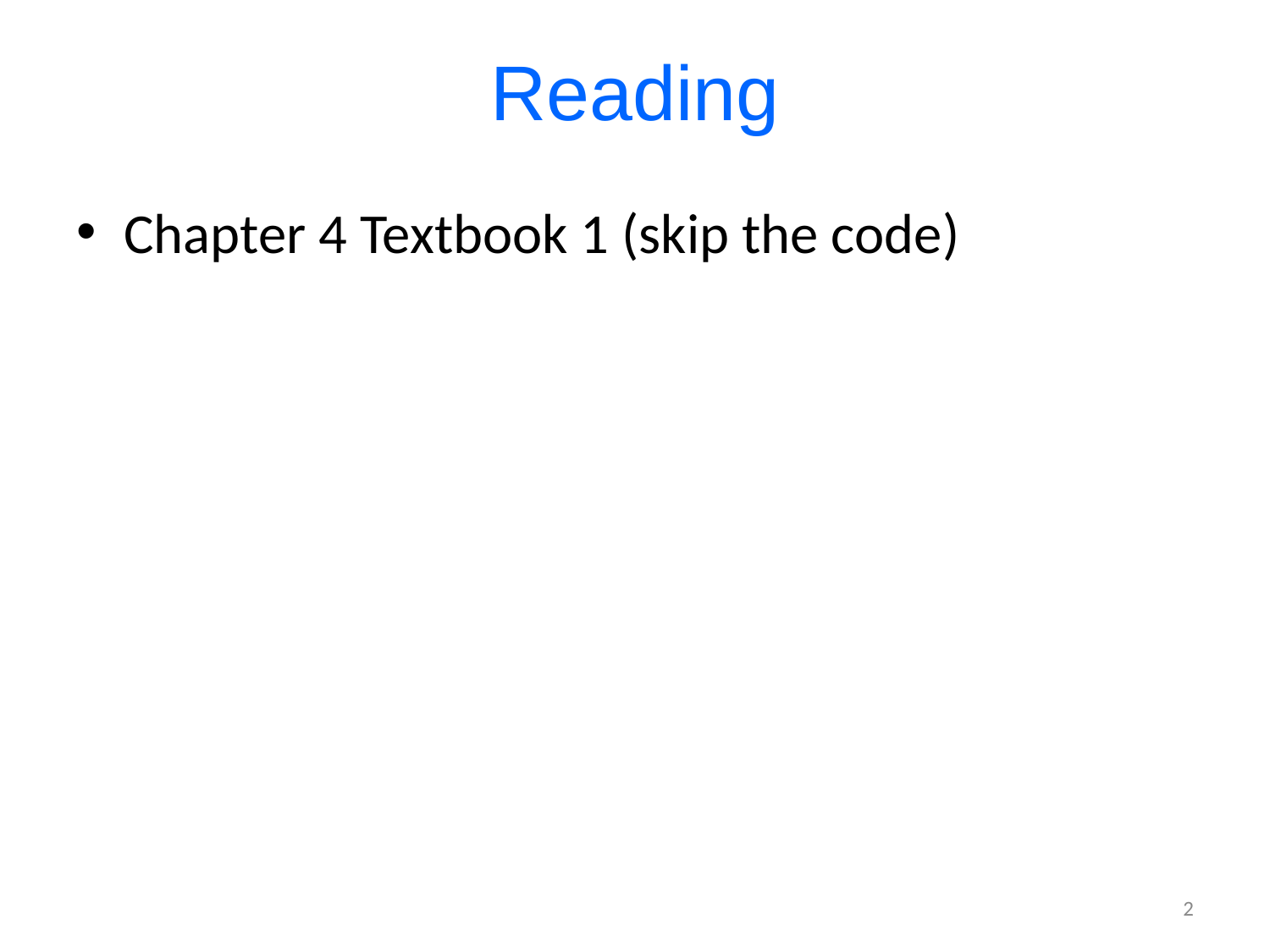

# Reading
Chapter 4 Textbook 1 (skip the code)
2